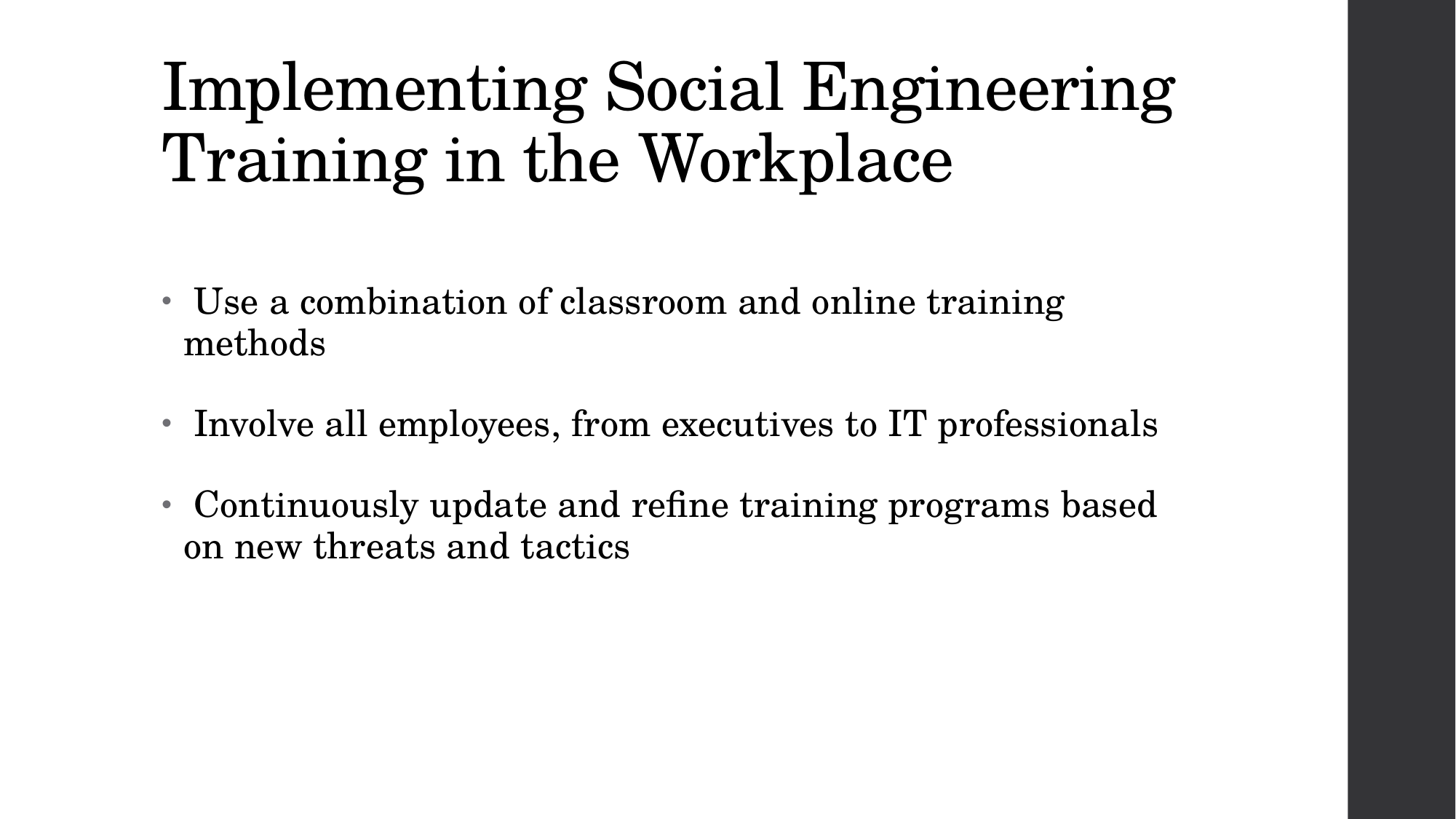

# Implementing Social Engineering Training in the Workplace

 Use a combination of classroom and online training methods
 Involve all employees, from executives to IT professionals
 Continuously update and refine training programs based on new threats and tactics